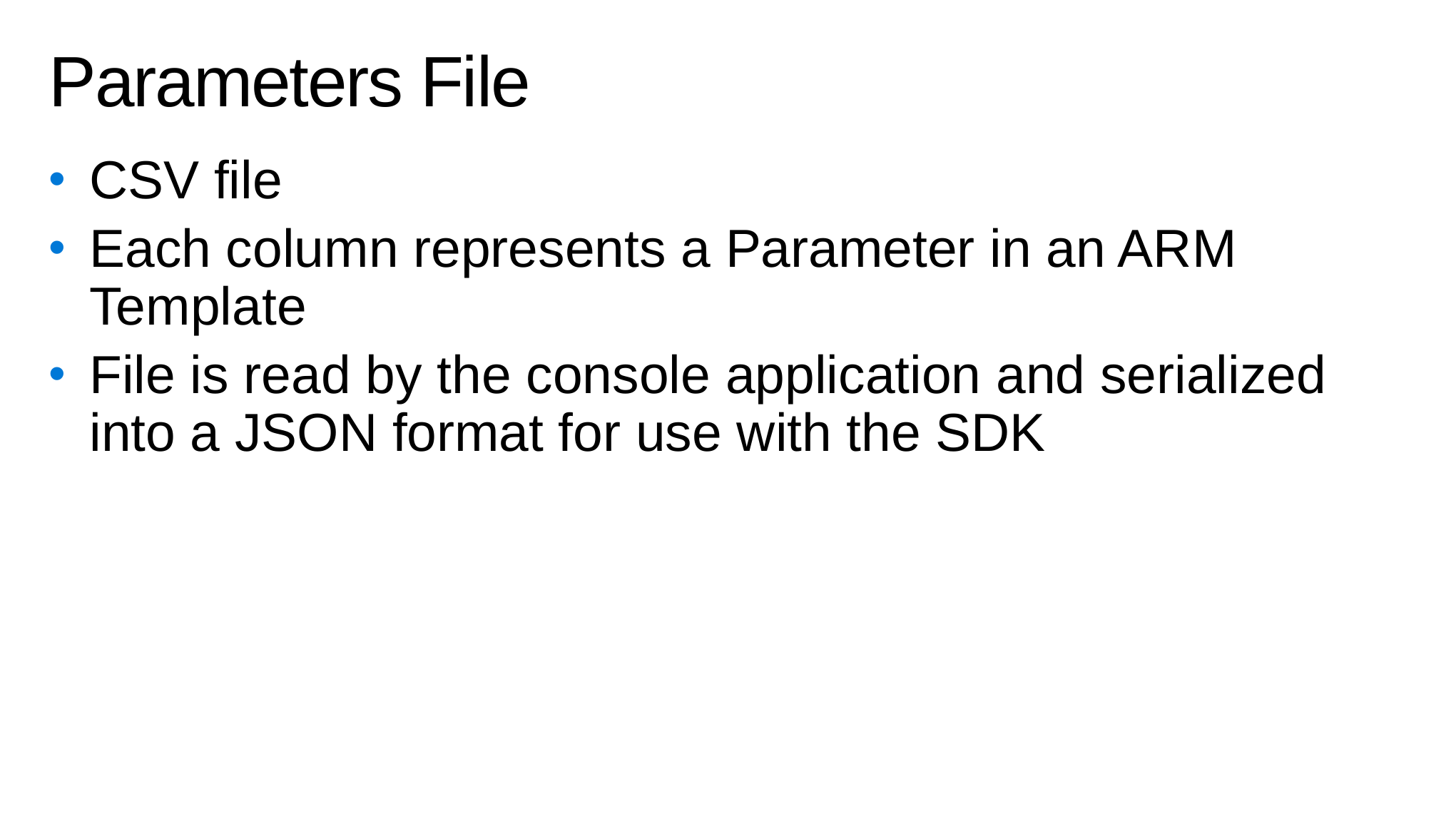

# Parameters File
CSV file
Each column represents a Parameter in an ARM Template
File is read by the console application and serialized into a JSON format for use with the SDK